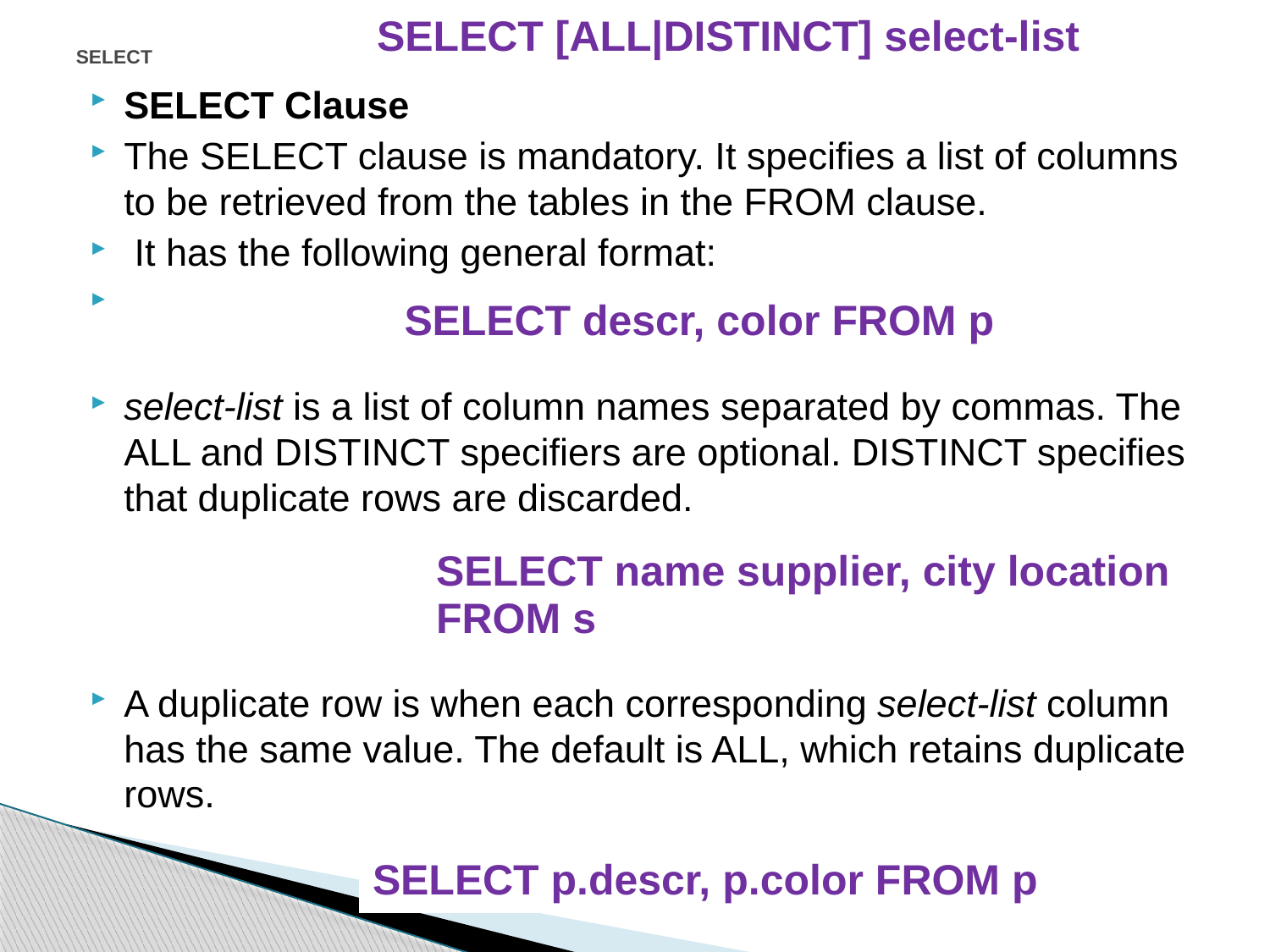

| SELECT [ALL|DISTINCT] select-list |
| --- |
# SELECT
SELECT Clause
The SELECT clause is mandatory. It specifies a list of columns to be retrieved from the tables in the FROM clause.
 It has the following general format:

select-list is a list of column names separated by commas. The ALL and DISTINCT specifiers are optional. DISTINCT specifies that duplicate rows are discarded.

A duplicate row is when each corresponding select-list column has the same value. The default is ALL, which retains duplicate rows.

| SELECT descr, color FROM p |
| --- |
| SELECT name supplier, city location FROM s |
| --- |
| SELECT p.descr, p.color FROM p |
| --- |